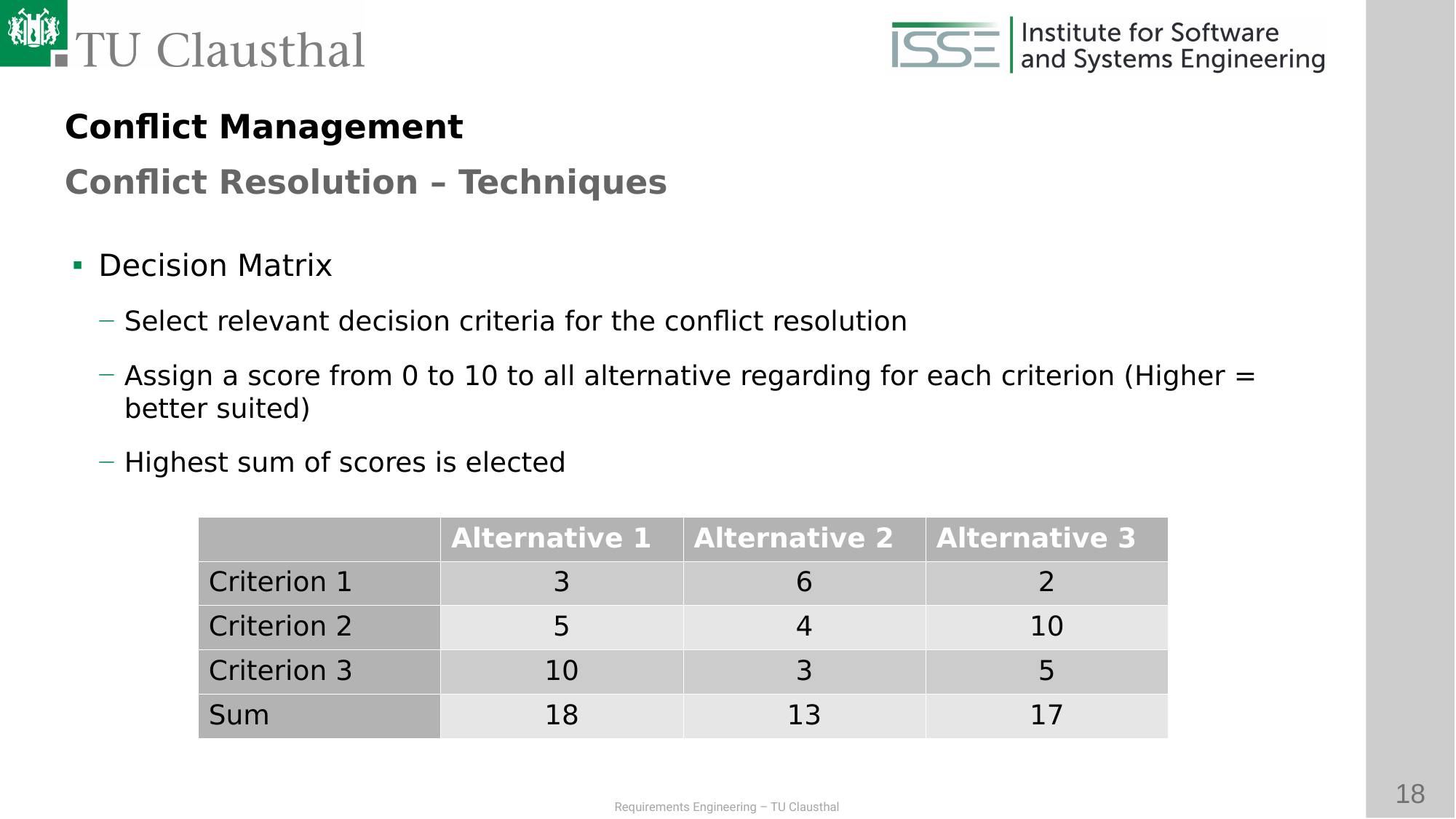

Conflict Management
Conflict Resolution – Techniques

# Decision Matrix
Select relevant decision criteria for the conflict resolution
Assign a score from 0 to 10 to all alternative regarding for each criterion (Higher = better suited)
Highest sum of scores is elected
|  | Alternative 1 | Alternative 2 | Alternative 3 |
| --- | --- | --- | --- |
| Criterion 1 | 3 | 6 | 2 |
| Criterion 2 | 5 | 4 | 10 |
| Criterion 3 | 10 | 3 | 5 |
| Sum | 18 | 13 | 17 |